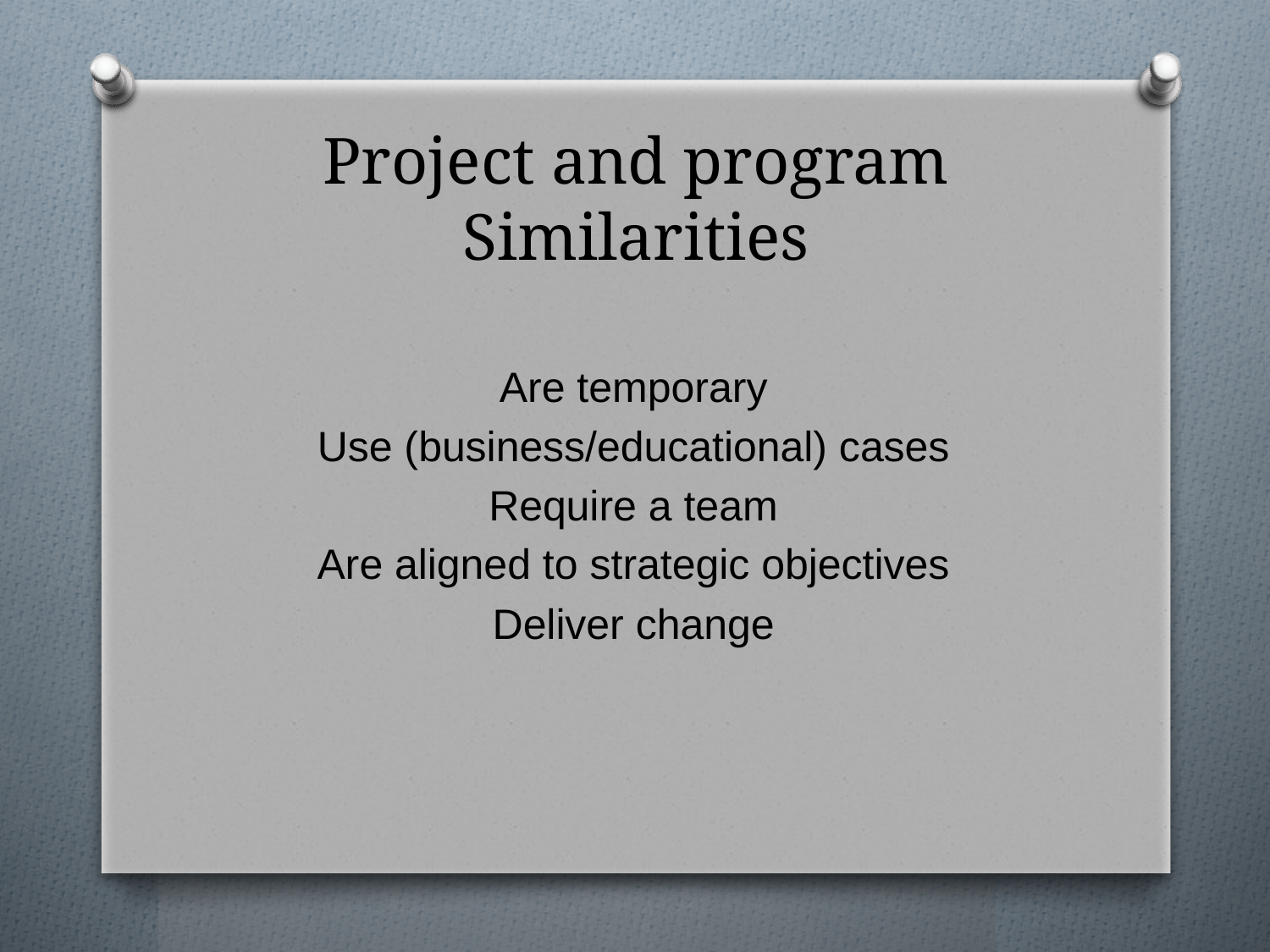

# Project and program Similarities

Are temporary
Use (business/educational) cases
Require a team
Are aligned to strategic objectives
Deliver change